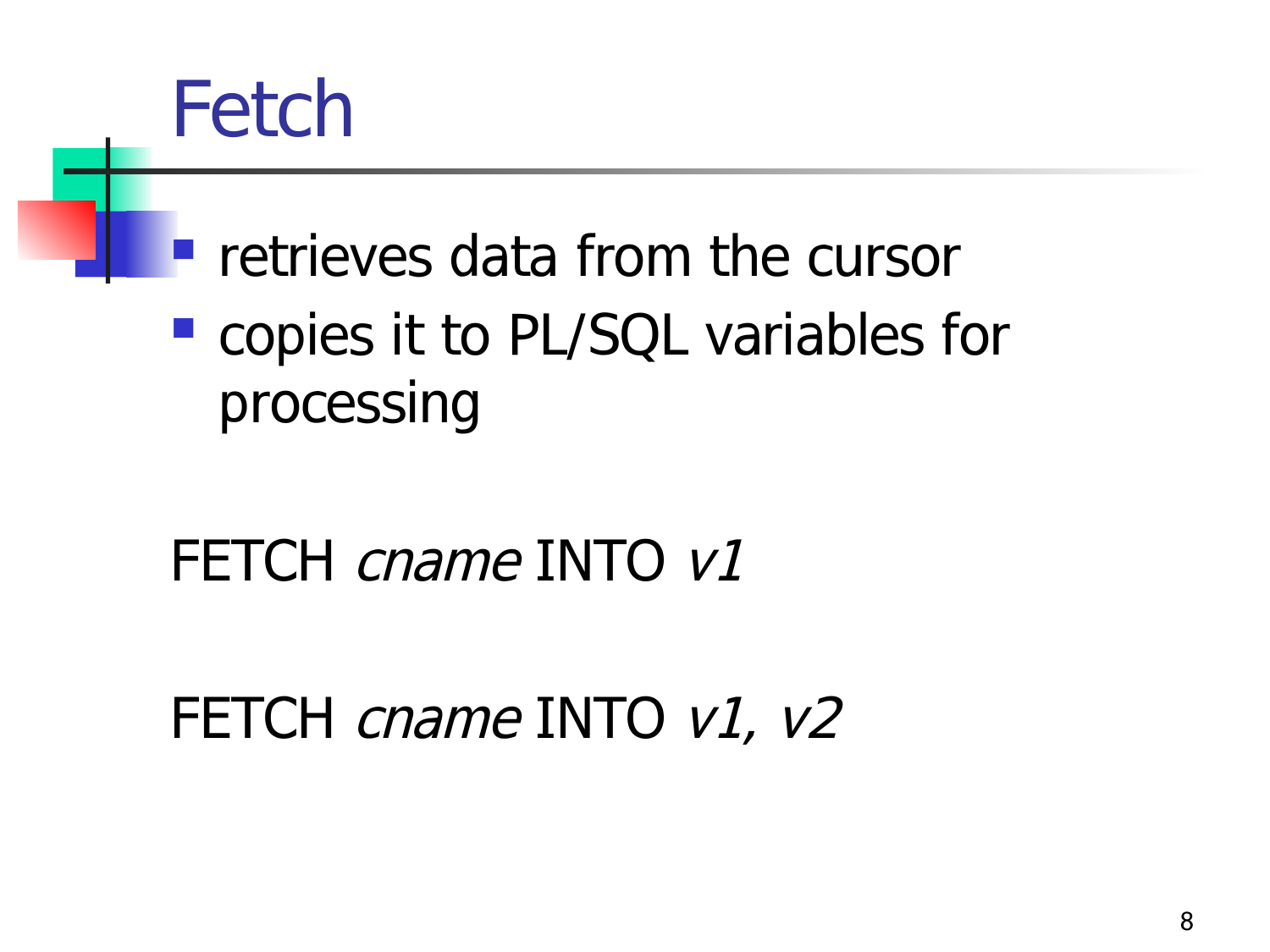

# Fetch
retrieves data from the cursor
copies it to PL/SQL variables for processing

FETCH cname INTO v1

FETCH cname INTO v1, v2

8